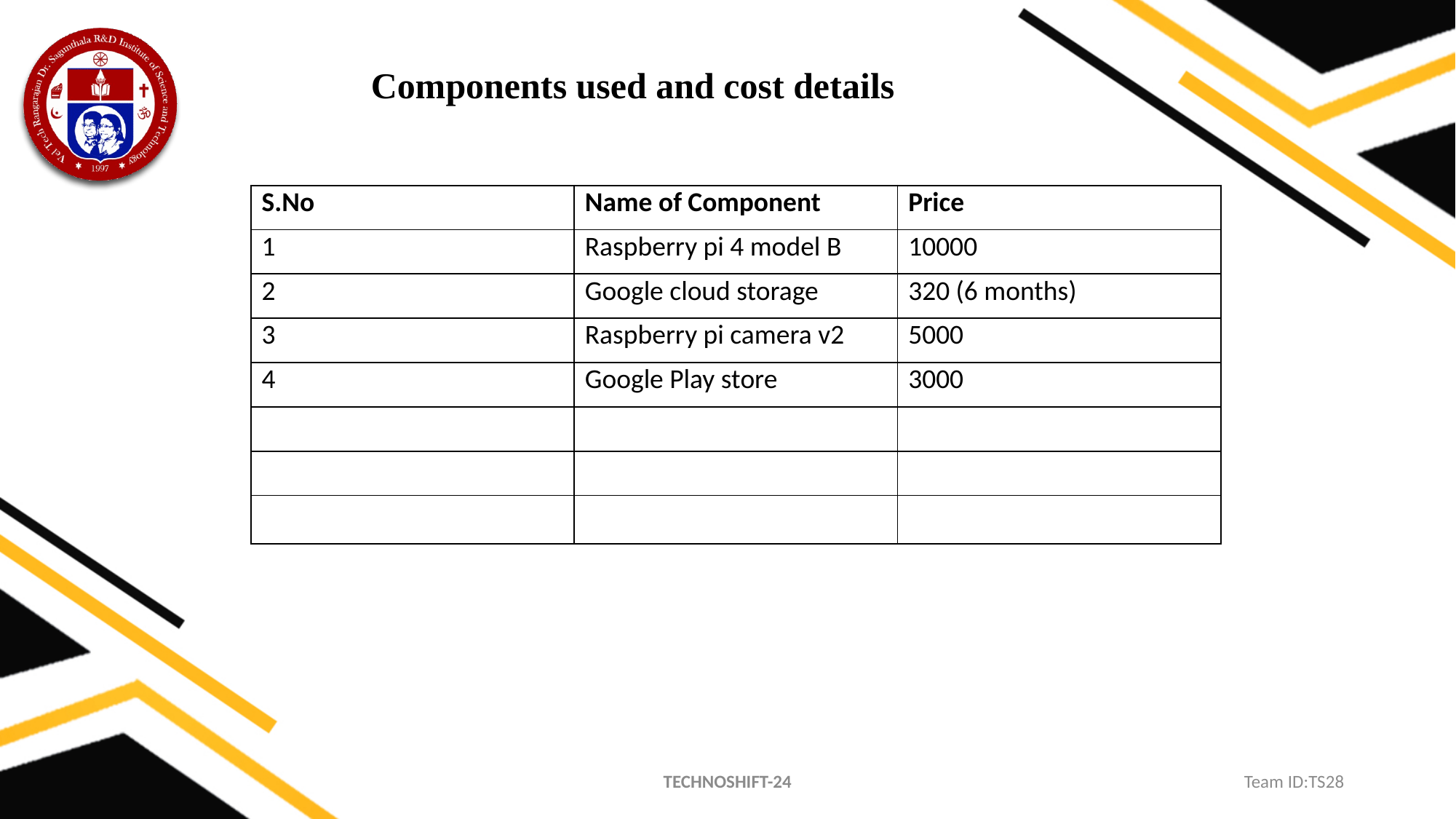

Components used and cost details
| S.No | Name of Component | Price |
| --- | --- | --- |
| 1 | Raspberry pi 4 model B | 10000 |
| 2 | Google cloud storage | 320 (6 months) |
| 3 | Raspberry pi camera v2 | 5000 |
| 4 | Google Play store | 3000 |
|  |  |  |
|  |  |  |
|  |  |  |
TECHNOSHIFT-24
Team ID:TS28